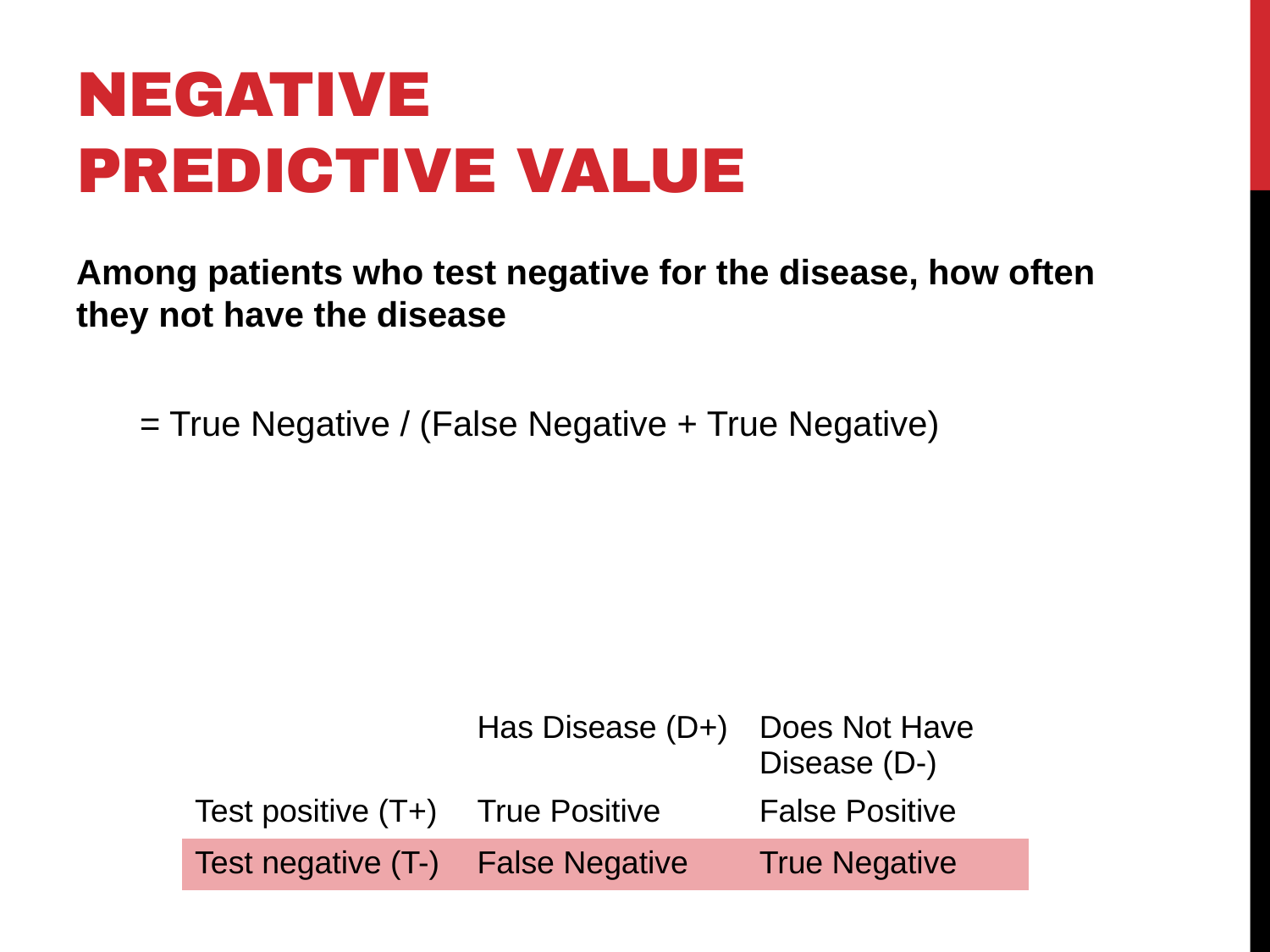

# Negative Predictive Value
Among patients who test negative for the disease, how often they not have the disease

= True Negative / (False Negative + True Negative)
|  | Has Disease (D+) | Does Not Have Disease (D-) |
| --- | --- | --- |
| Test positive (T+) | True Positive | False Positive |
| Test negative (T-) | False Negative | True Negative |